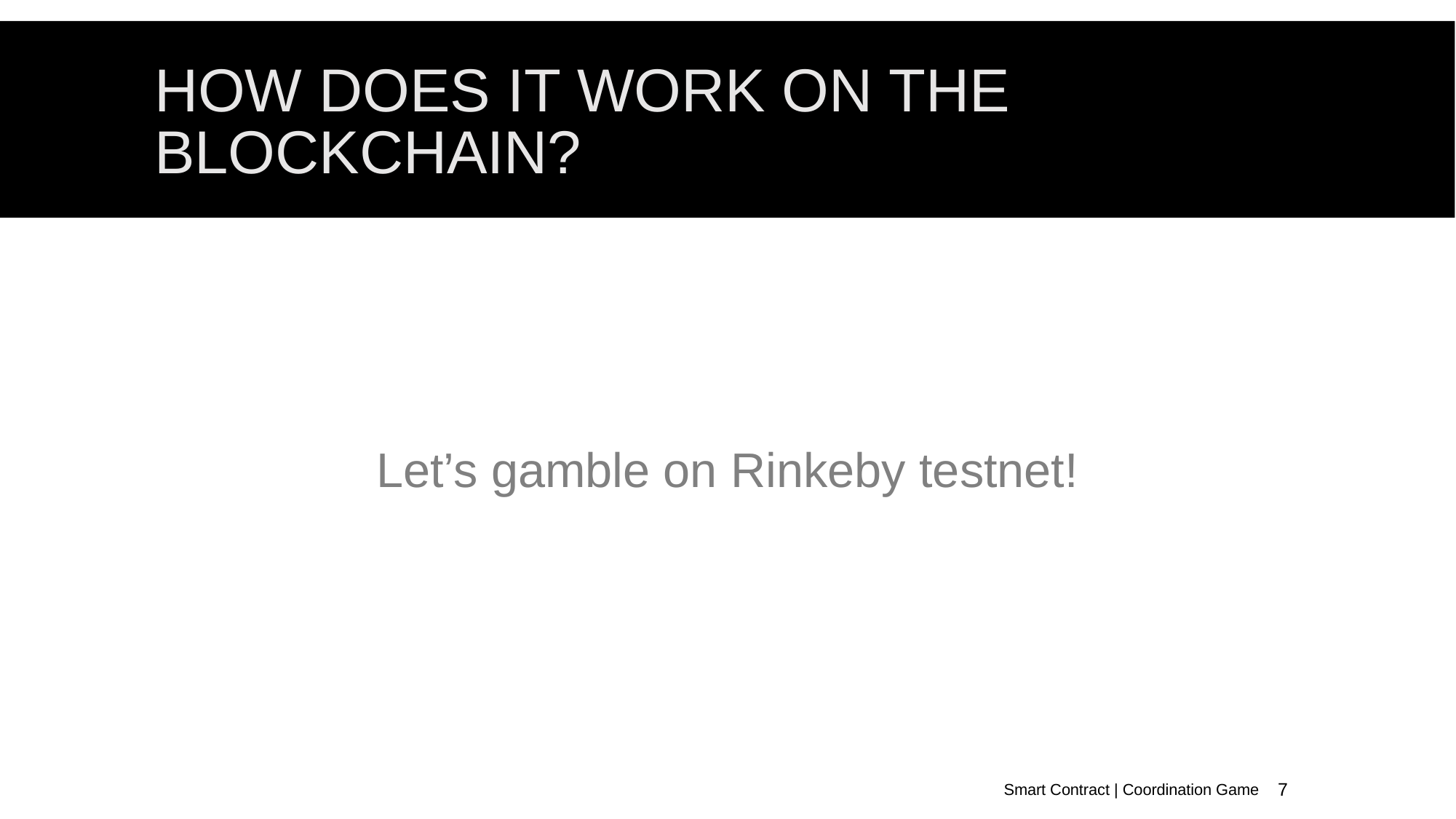

# How does it work on the blockchain?
Let’s gamble on Rinkeby testnet!

Smart Contract | Coordination Game
7